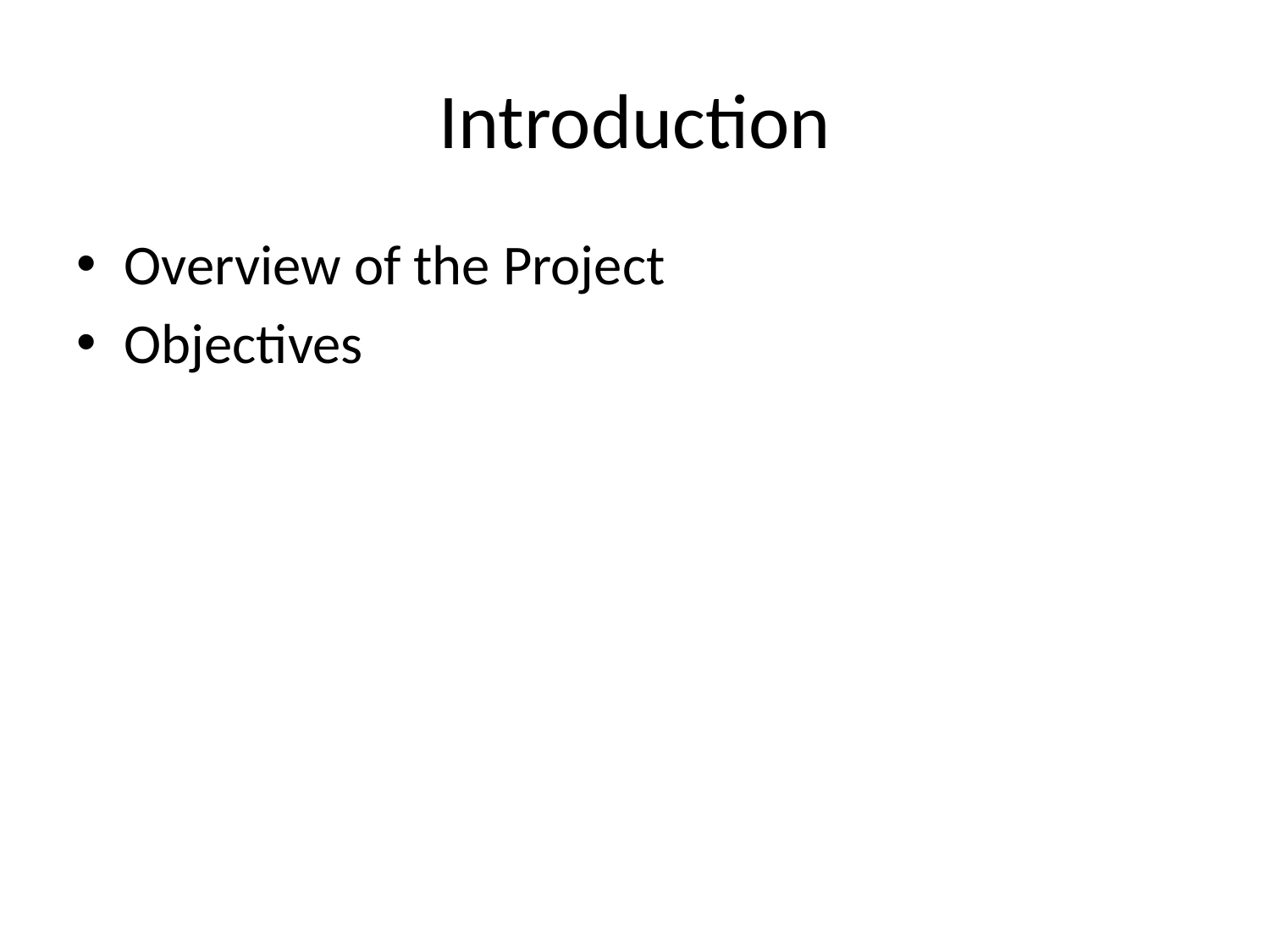

# Introduction
Overview of the Project
Objectives